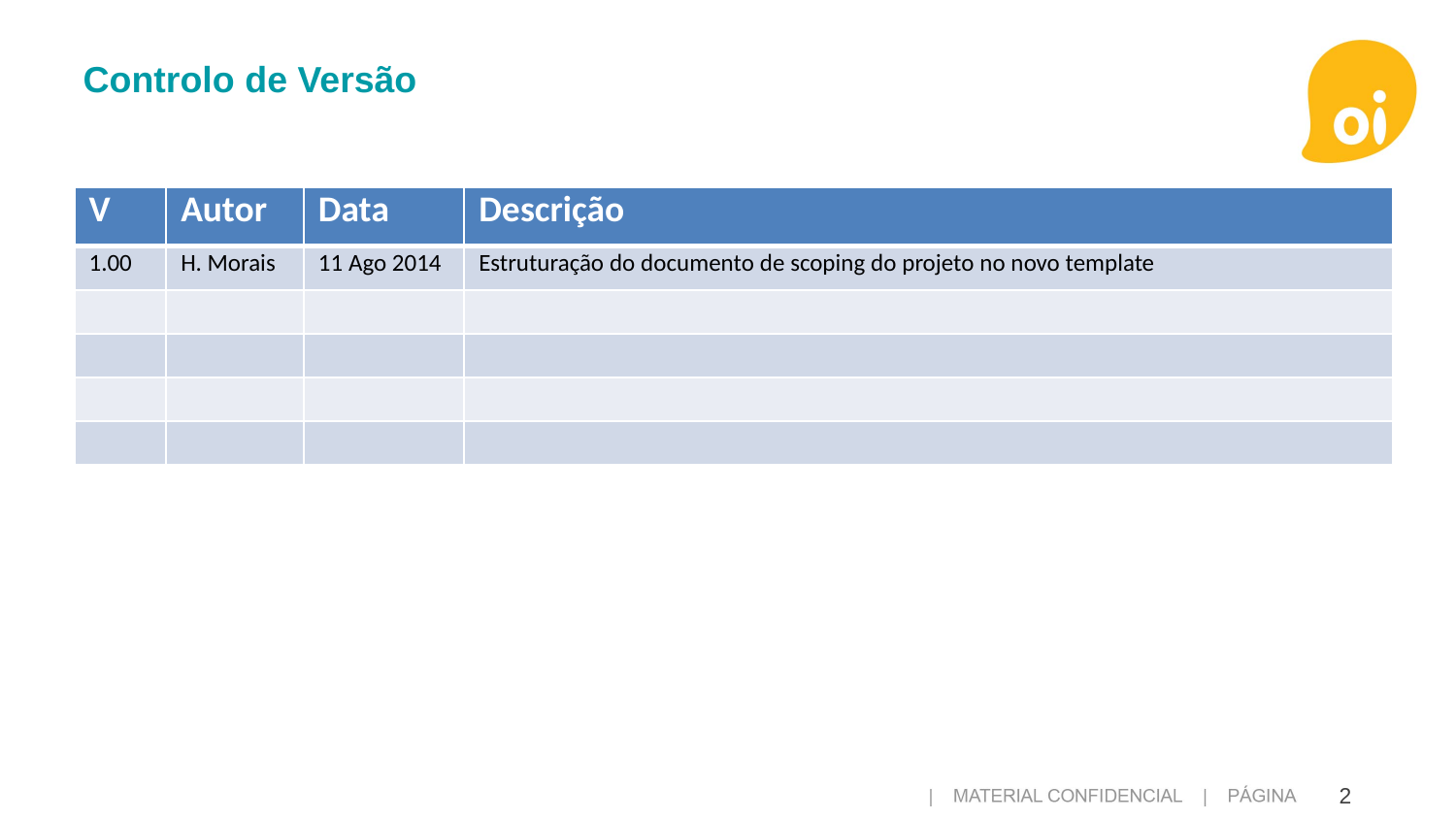

Controlo de Versão
| V | Autor | Data | Descrição |
| --- | --- | --- | --- |
| 1.00 | H. Morais | 11 Ago 2014 | Estruturação do documento de scoping do projeto no novo template |
|  |  |  |  |
|  |  |  |  |
|  |  |  |  |
|  |  |  |  |
2